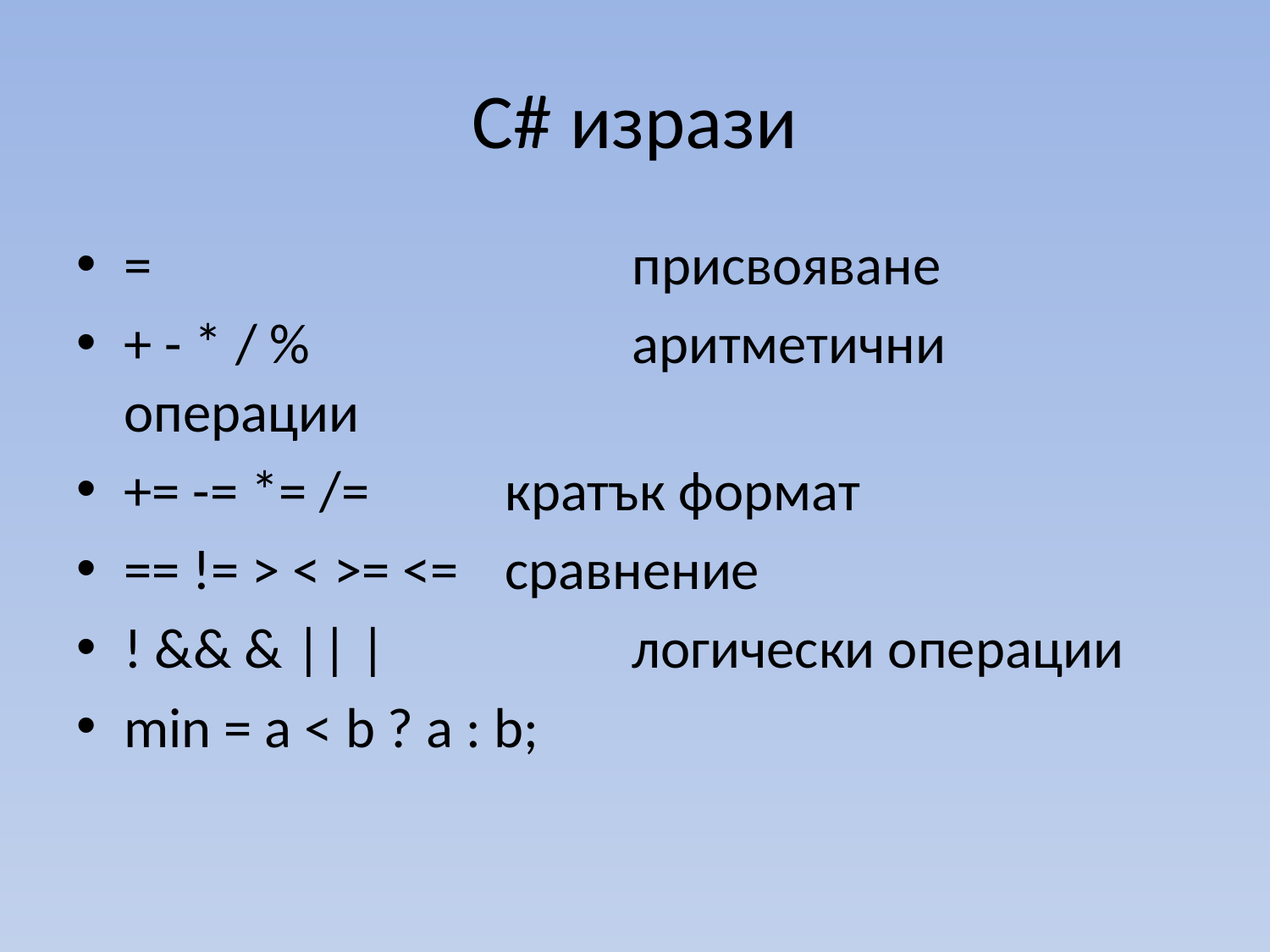

# C# изрази
=				присвояване
+ - * / %			аритметични операции
+= -= *= /=		кратък формат
== != > < >= <=	сравнение
! && & || |		логически операции
min = a < b ? a : b;